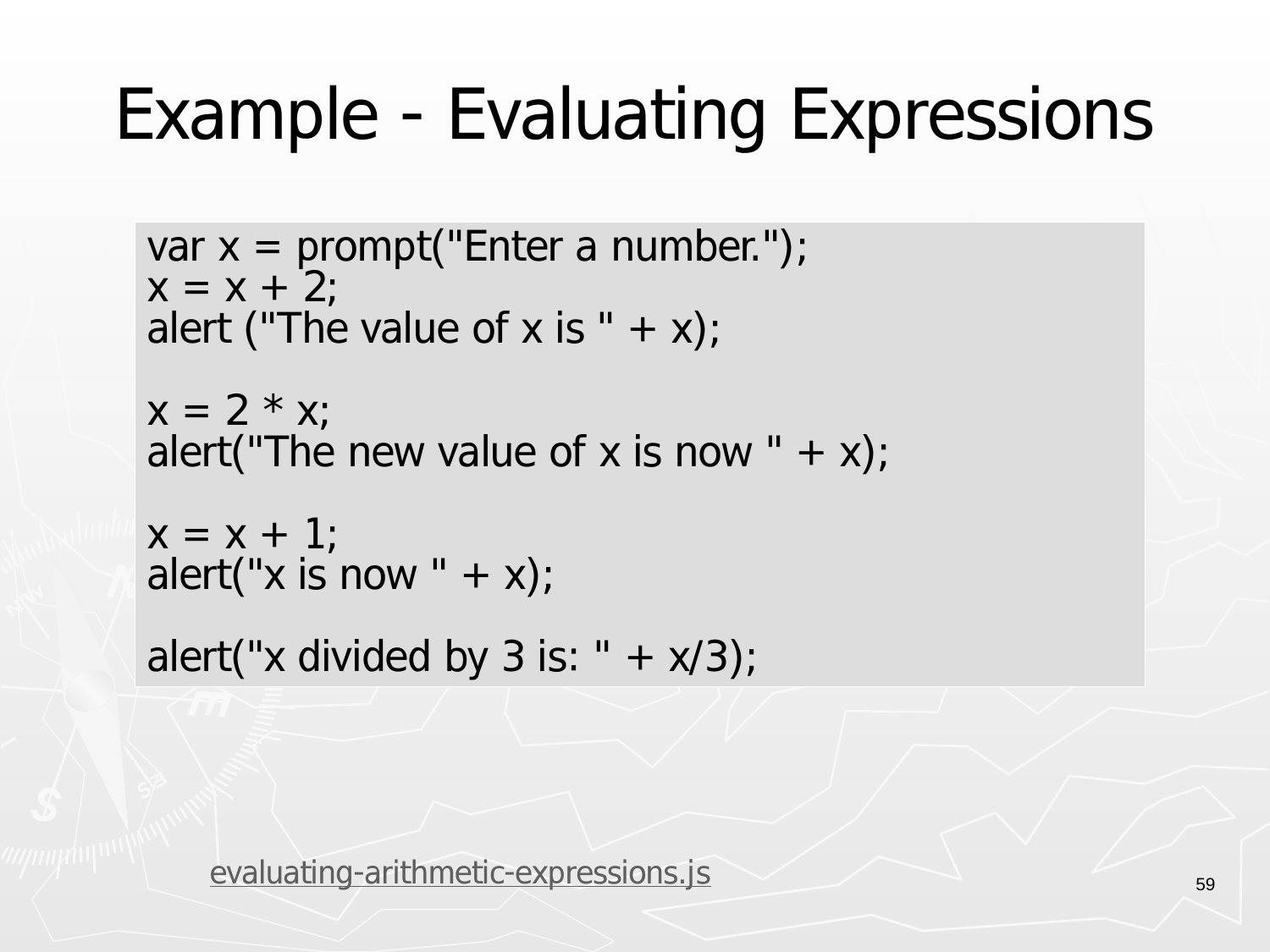

# Example - Evaluating Expressions
| var x = prompt("Enter a number."); x = x + 2; alert ("The value of x is " + x); x = 2 \* x; alert("The new value of x is now " + x); x = x + 1; alert("x is now " + x); alert("x divided by 3 is: " + x/3); |
| --- |
evaluating-arithmetic-expressions.js
59